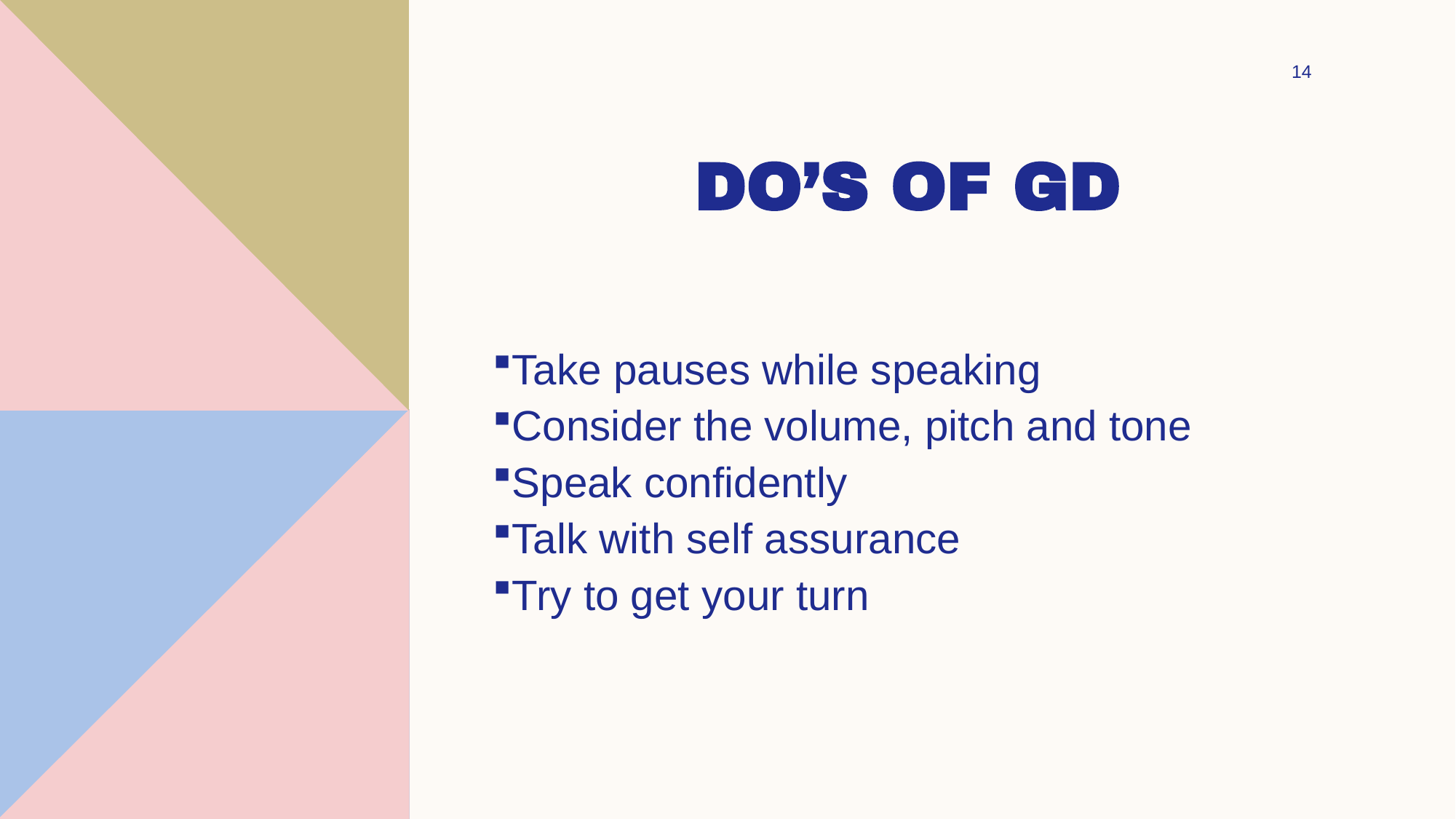

14
# Do’s of gd
Take pauses while speaking
Consider the volume, pitch and tone
Speak confidently
Talk with self assurance
Try to get your turn